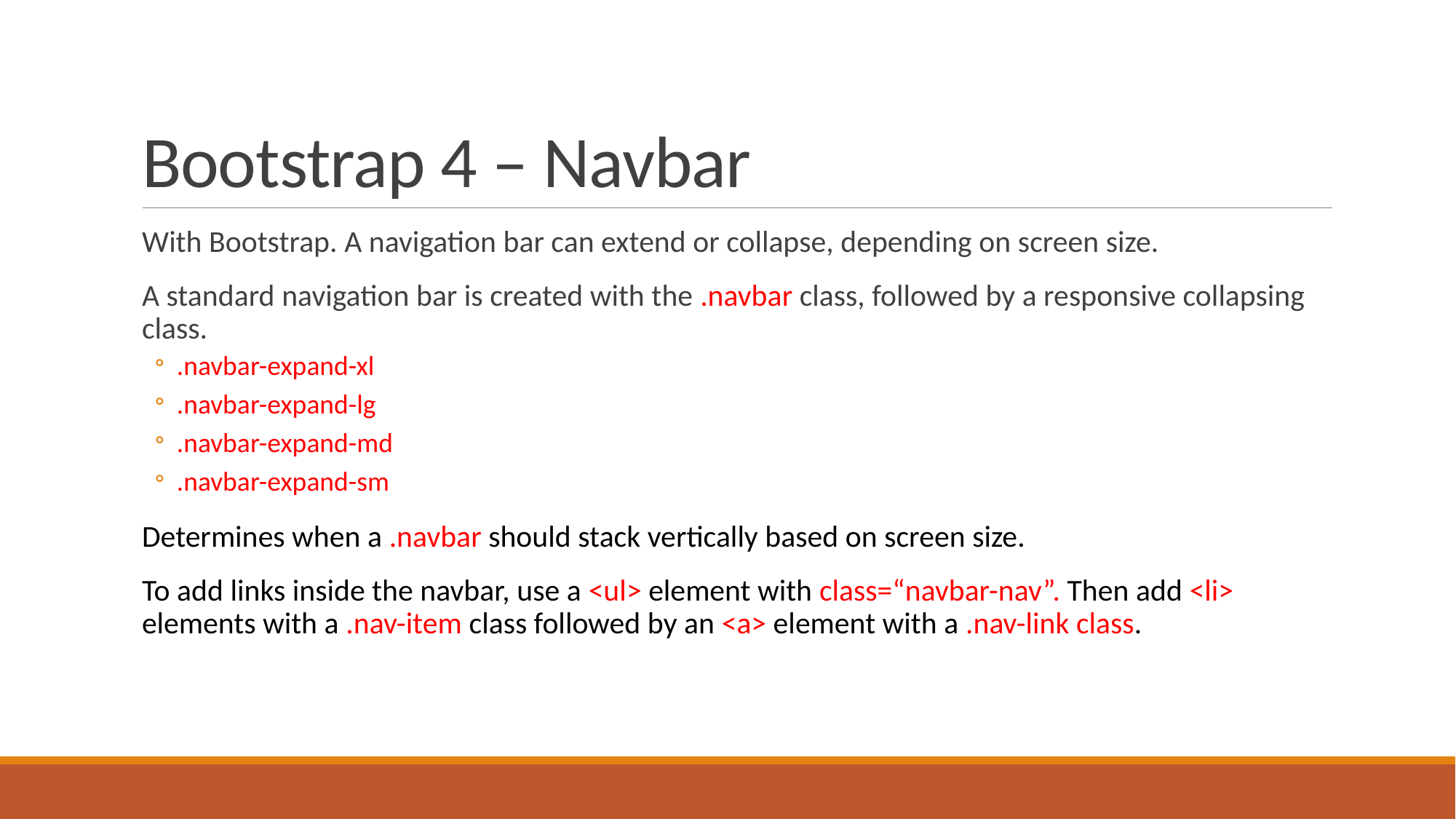

# Bootstrap 4 – Navbar
With Bootstrap. A navigation bar can extend or collapse, depending on screen size.
A standard navigation bar is created with the .navbar class, followed by a responsive collapsing class.
.navbar-expand-xl
.navbar-expand-lg
.navbar-expand-md
.navbar-expand-sm
Determines when a .navbar should stack vertically based on screen size.
To add links inside the navbar, use a <ul> element with class=“navbar-nav”. Then add <li> elements with a .nav-item class followed by an <a> element with a .nav-link class.